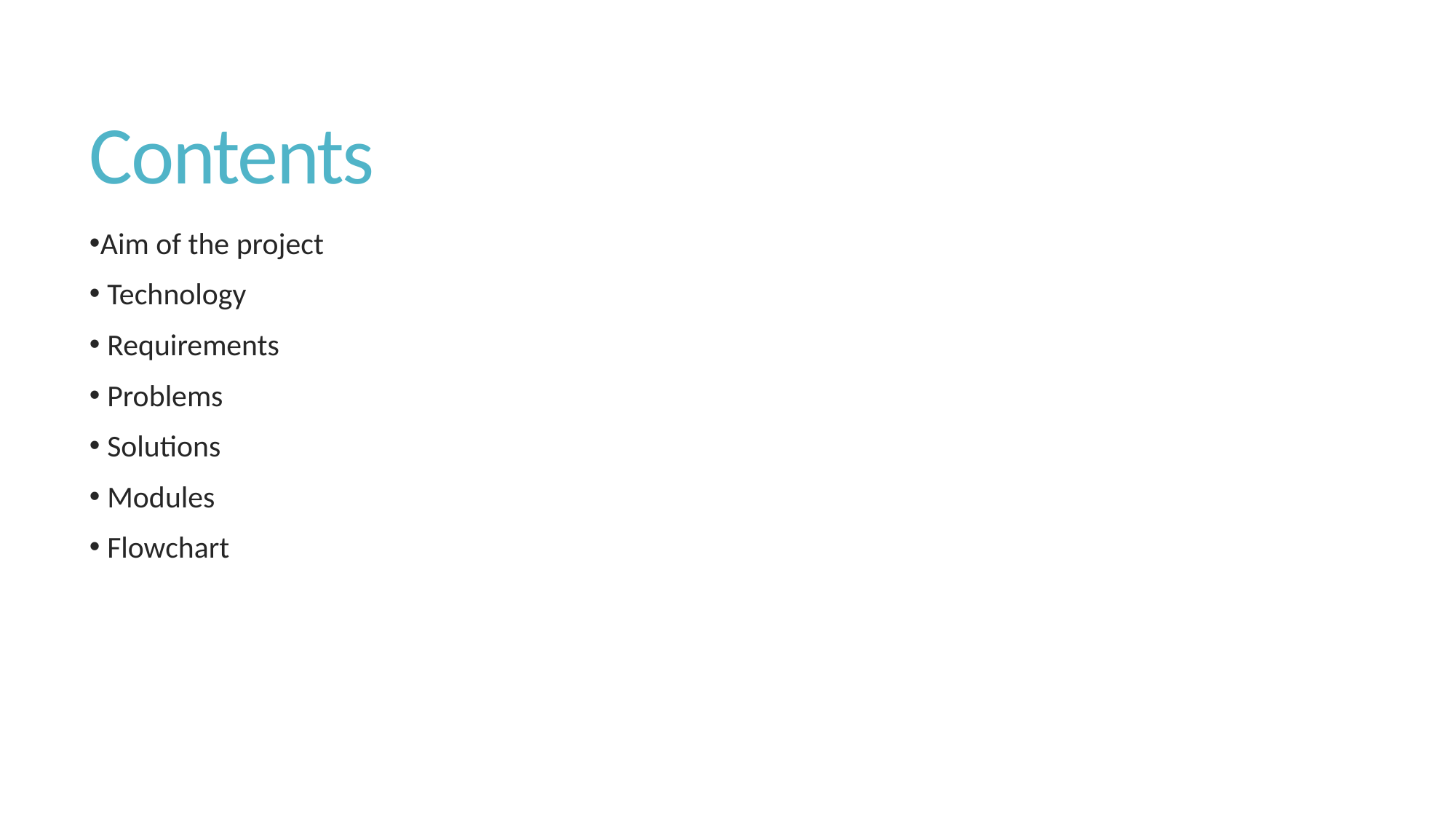

# Contents
Aim of the project
 Technology
 Requirements
 Problems
 Solutions
 Modules
 Flowchart